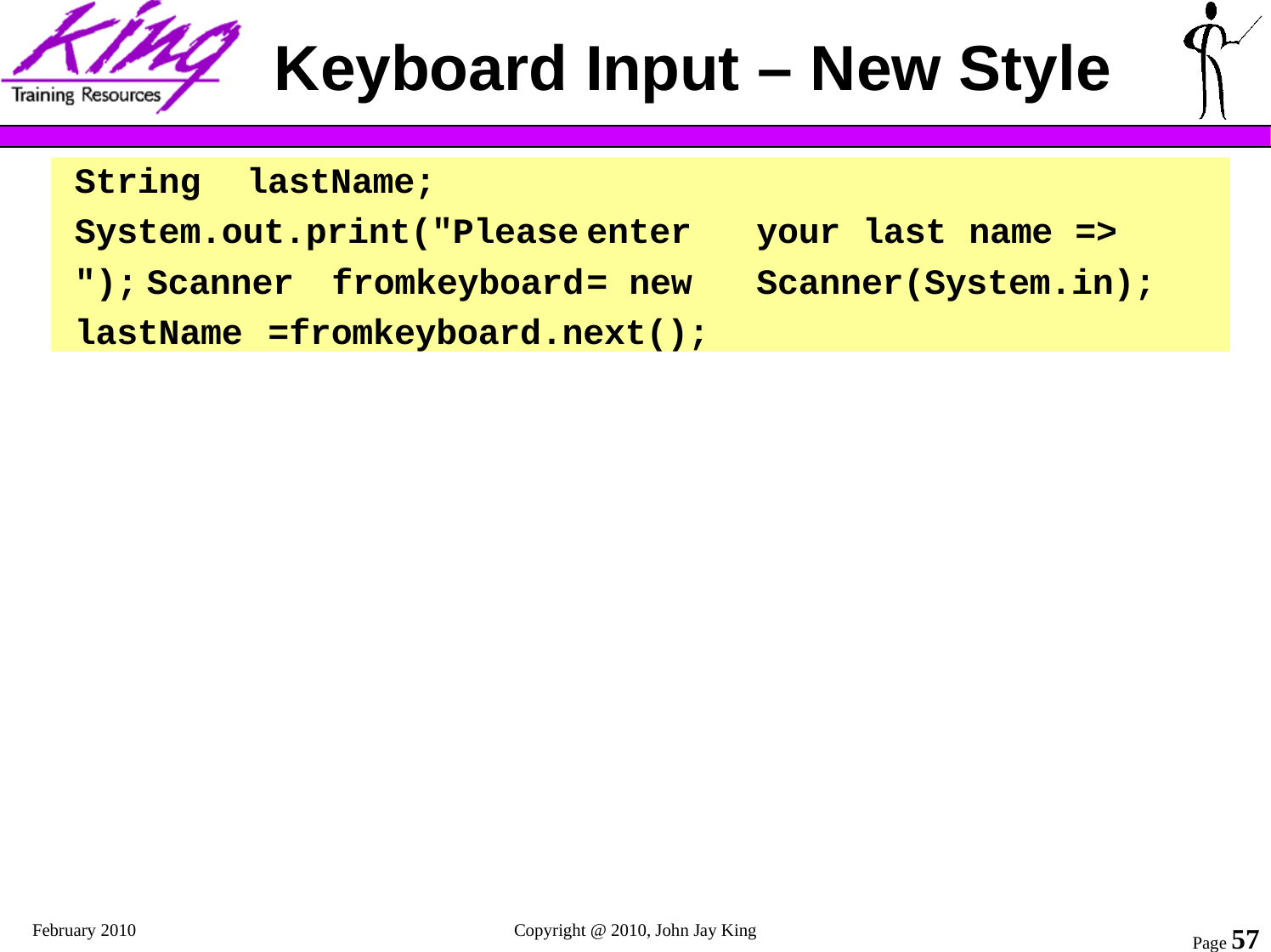

# Keyboard Input – New Style
String	lastName;
System.out.print("Please	enter	your	last	name	=>	"); Scanner	fromkeyboard	=	new	Scanner(System.in); lastName	=	fromkeyboard.next();
February 2010
Copyright @ 2010, John Jay King
Page 57